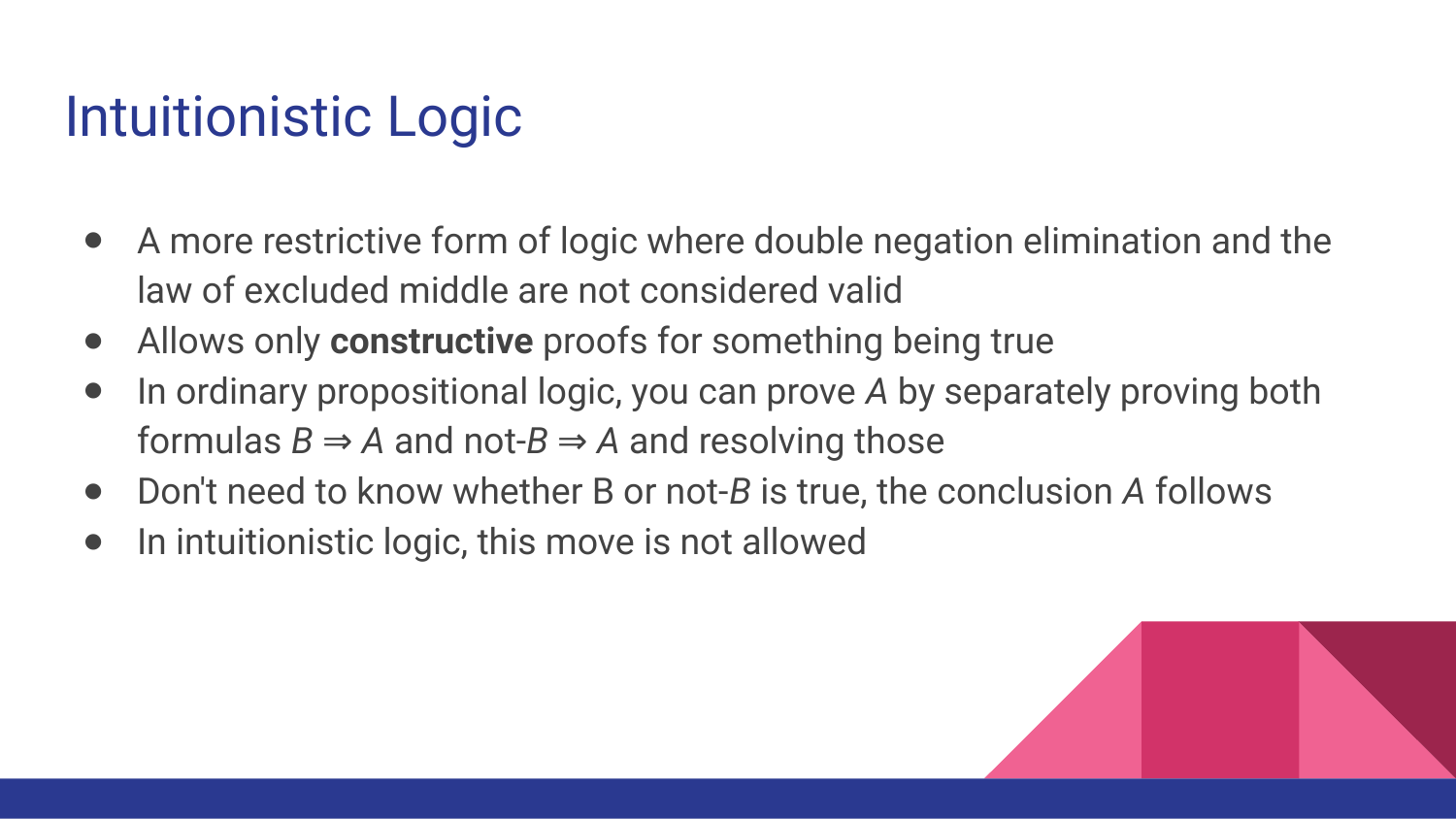

# Intuitionistic Logic
A more restrictive form of logic where double negation elimination and the law of excluded middle are not considered valid
Allows only constructive proofs for something being true
In ordinary propositional logic, you can prove A by separately proving both formulas B ⇒ A and not-B ⇒ A and resolving those
Don't need to know whether B or not-B is true, the conclusion A follows
In intuitionistic logic, this move is not allowed